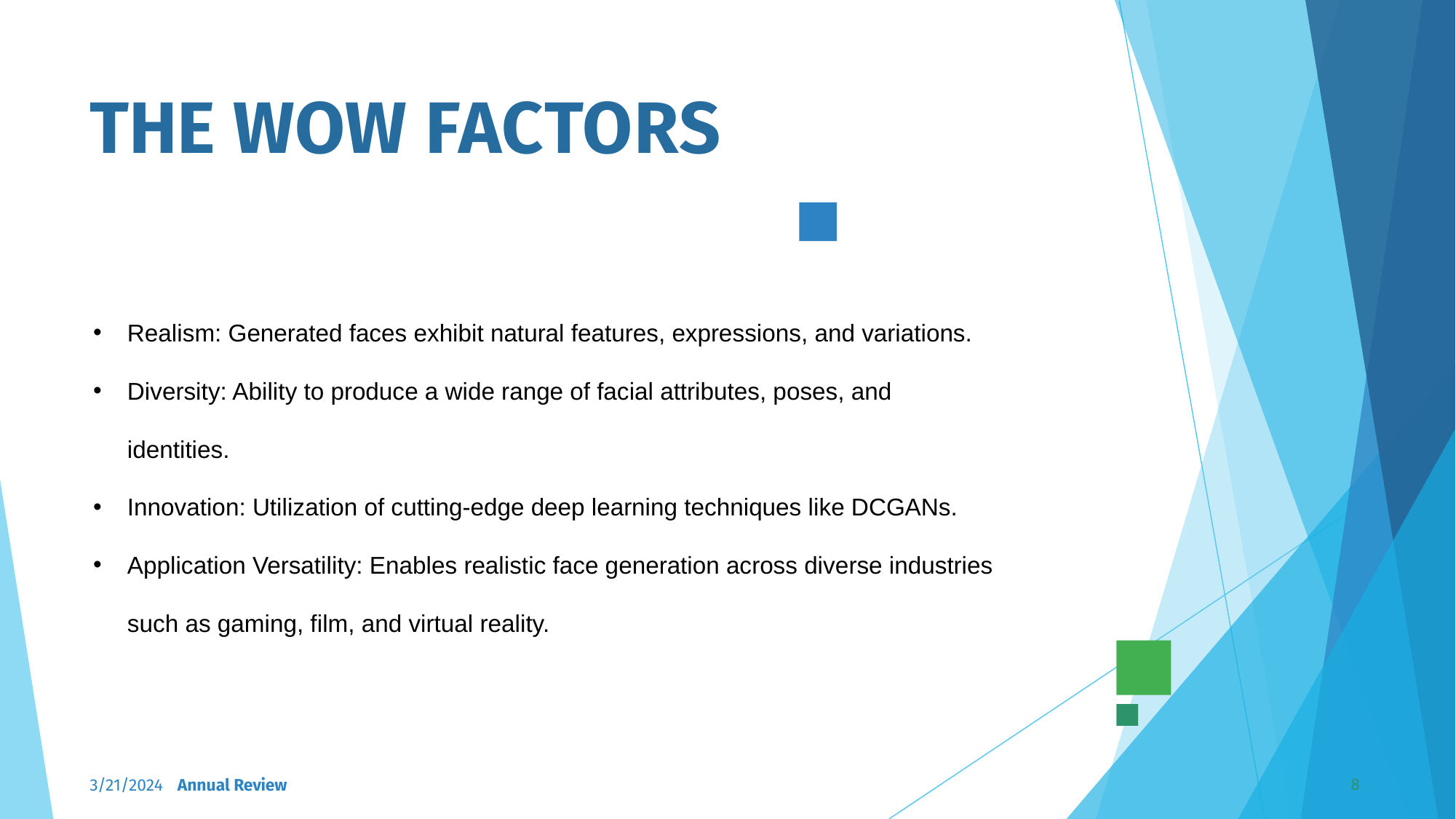

# THE WOW FACTORS

Realism: Generated faces exhibit natural features, expressions, and variations.
Diversity: Ability to produce a wide range of facial attributes, poses, and identities.
Innovation: Utilization of cutting-edge deep learning techniques like DCGANs.
Application Versatility: Enables realistic face generation across diverse industries such as gaming, film, and virtual reality.

8
3/21/2024  Annual Review